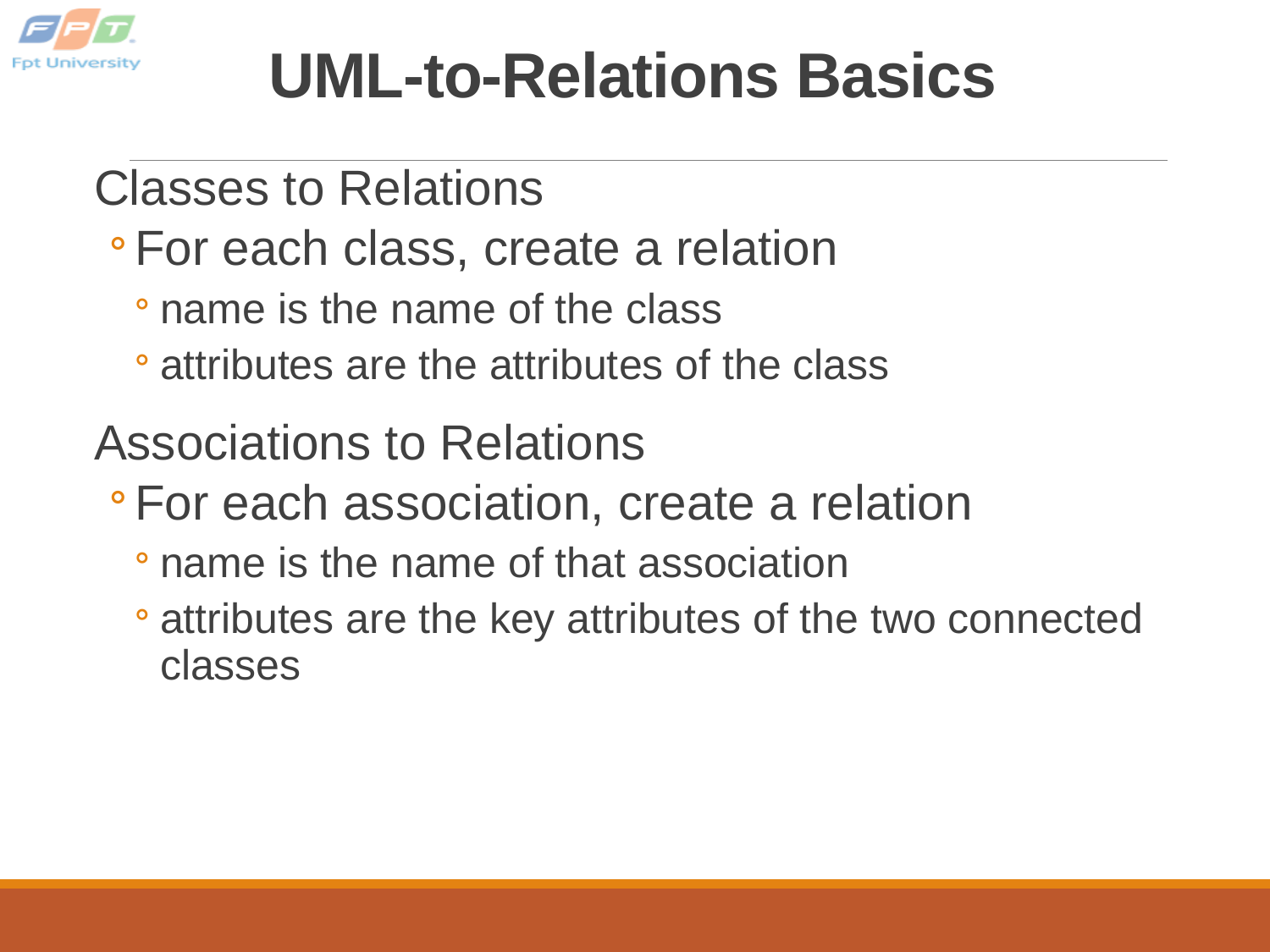

# UML-to-Relations Basics
Classes to Relations
For each class, create a relation
name is the name of the class
attributes are the attributes of the class
Associations to Relations
For each association, create a relation
name is the name of that association
attributes are the key attributes of the two connected classes